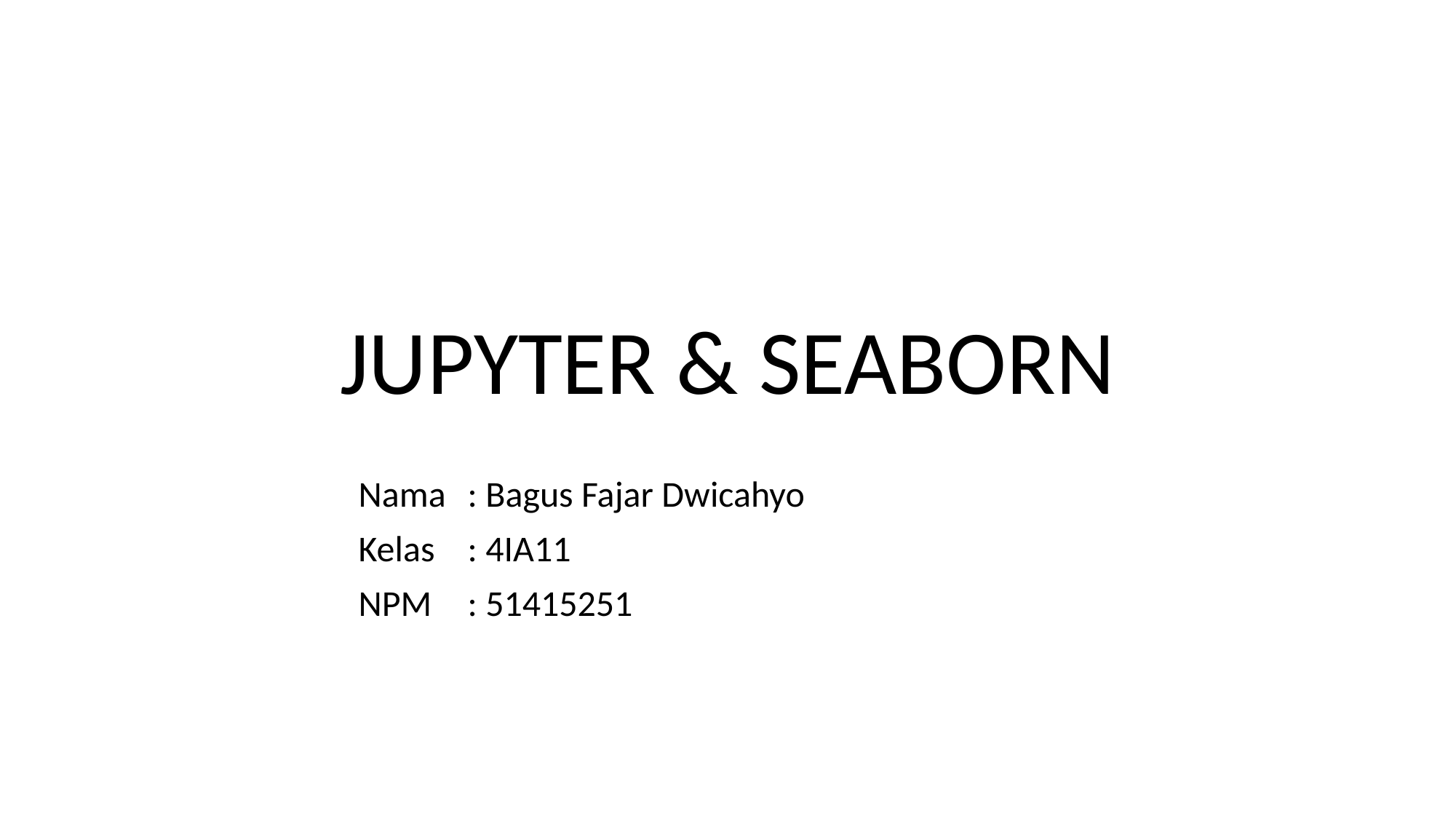

# JUPYTER & SEABORN
Nama	: Bagus Fajar Dwicahyo
Kelas	: 4IA11
NPM	: 51415251